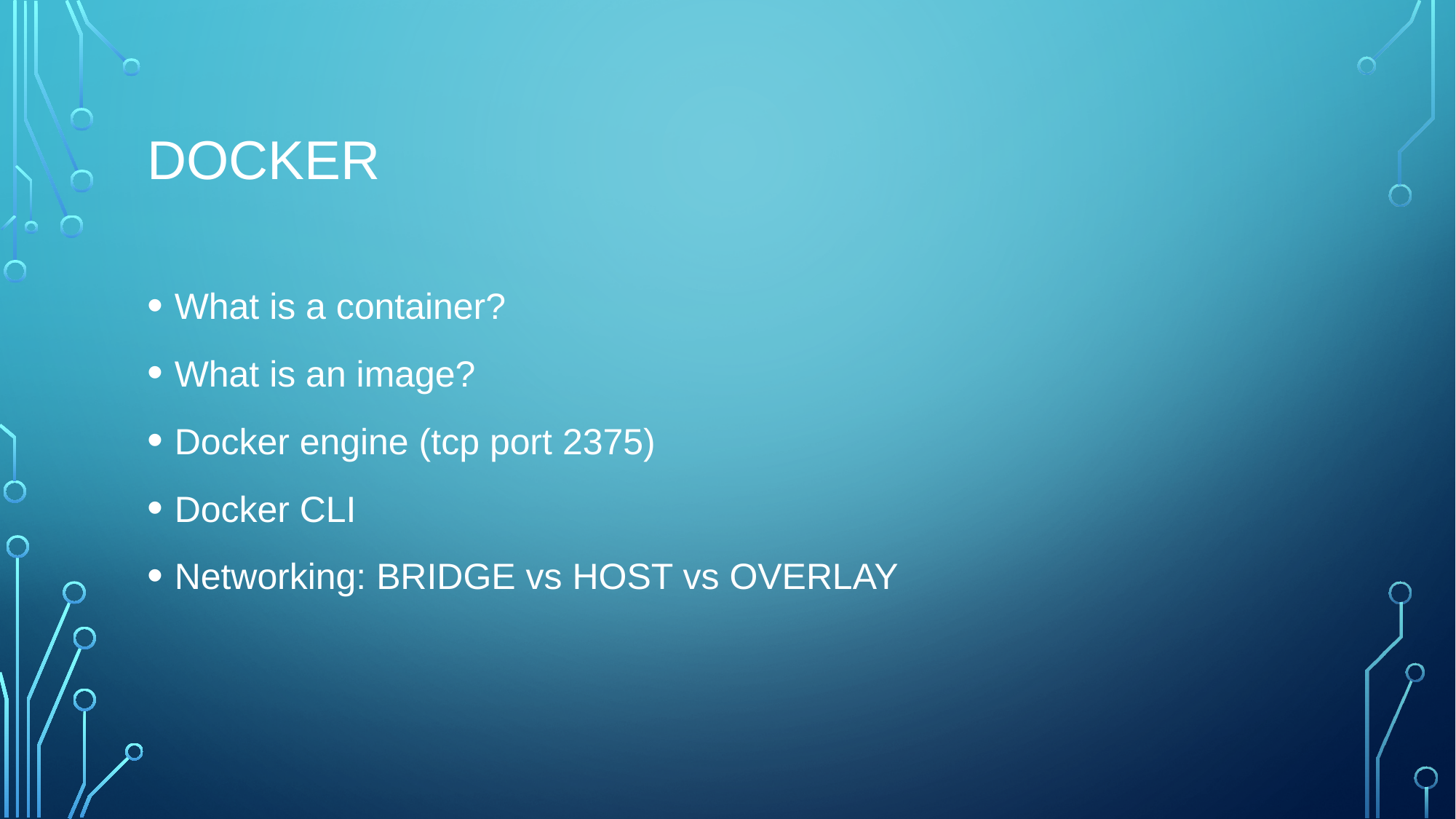

# docker
What is a container?
What is an image?
Docker engine (tcp port 2375)
Docker CLI
Networking: BRIDGE vs HOST vs OVERLAY